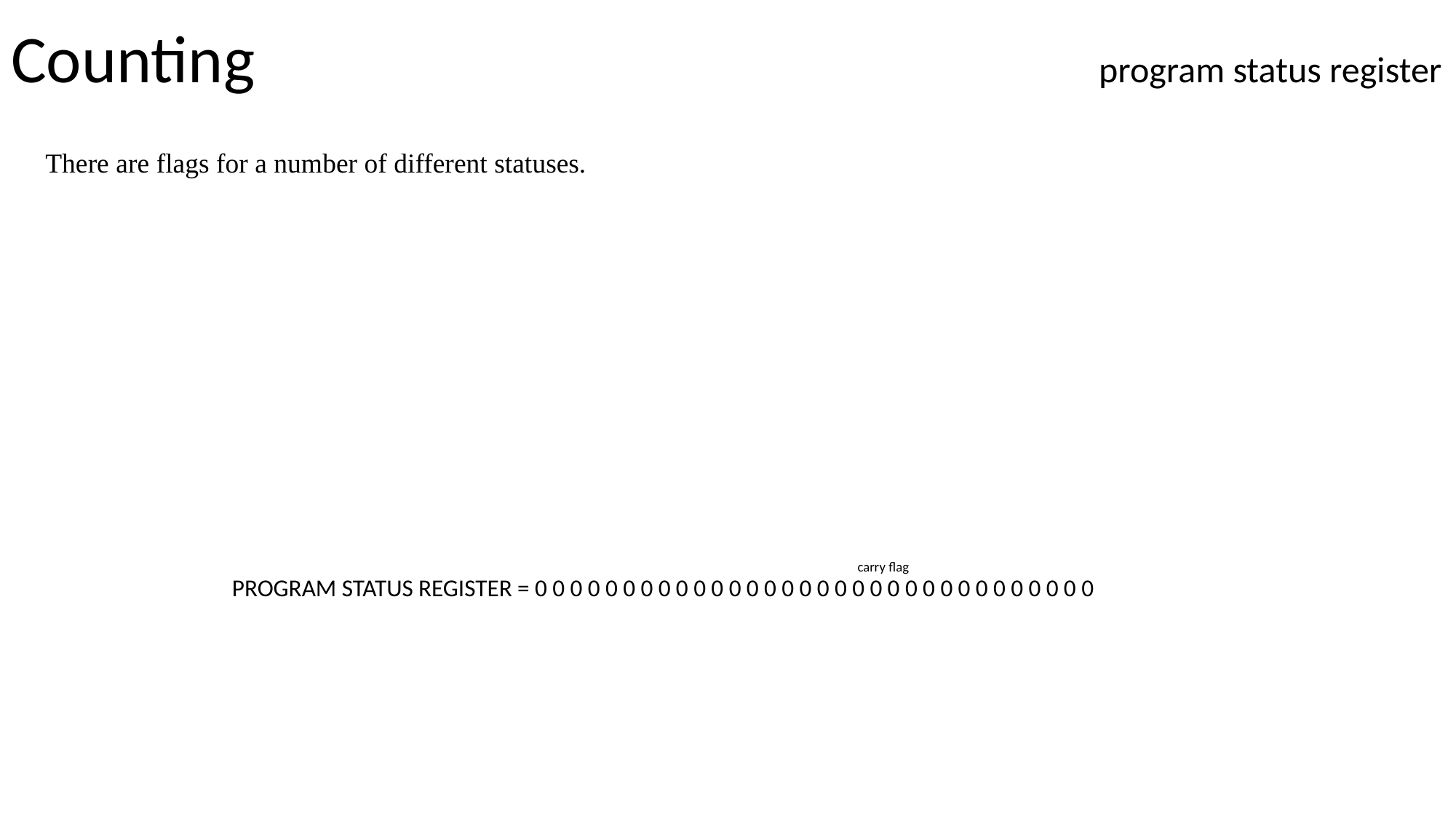

Counting  	                             		       program status register
There are flags for a number of different statuses.
carry flag
PROGRAM STATUS REGISTER = 0 0 0 0 0 0 0 0 0 0 0 0 0 0 0 0 0 0 0 0 0 0 0 0 0 0 0 0 0 0 0 0